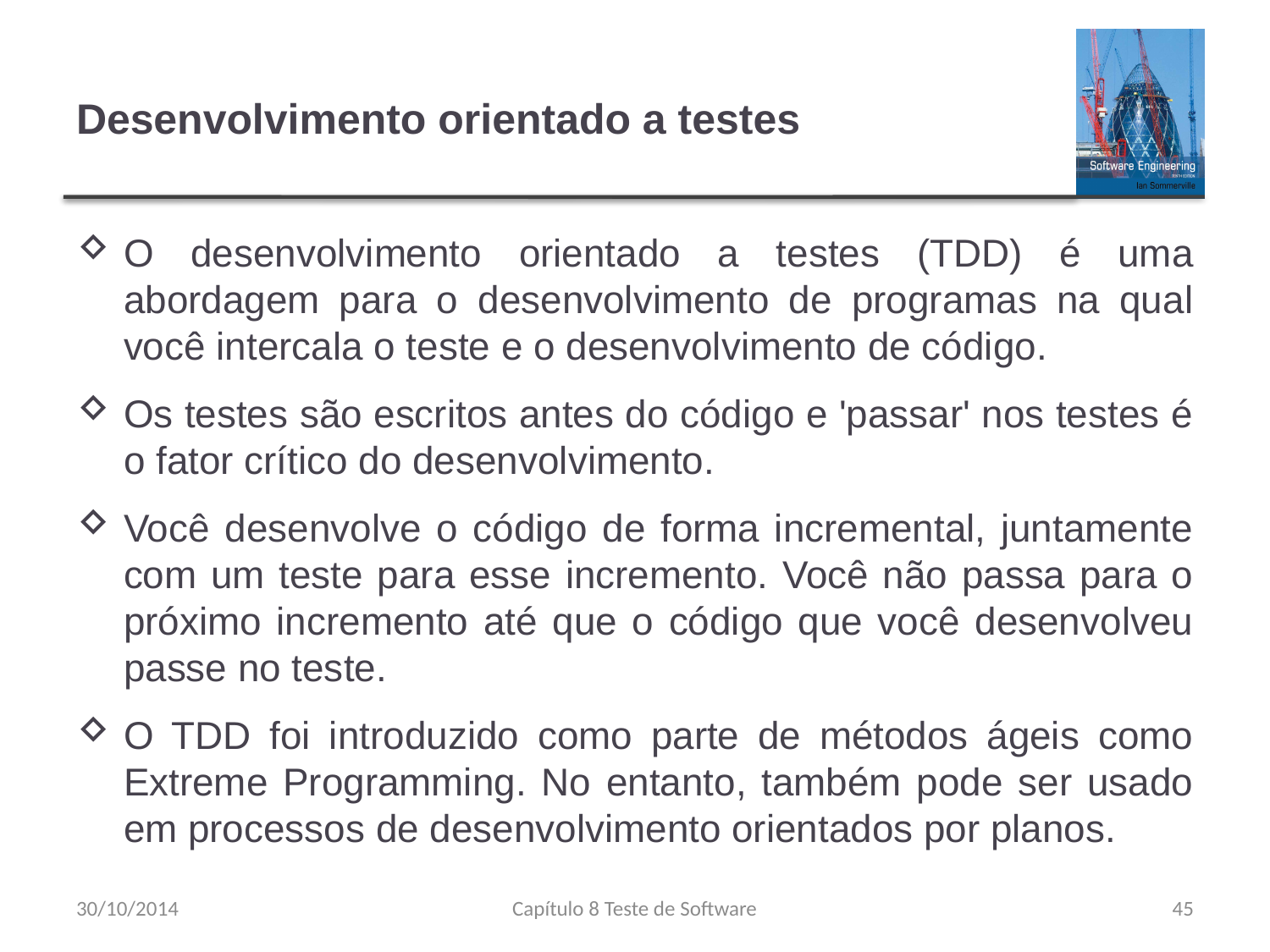

# Desenvolvimento orientado a testes
O desenvolvimento orientado a testes (TDD) é uma abordagem para o desenvolvimento de programas na qual você intercala o teste e o desenvolvimento de código.
Os testes são escritos antes do código e 'passar' nos testes é o fator crítico do desenvolvimento.
Você desenvolve o código de forma incremental, juntamente com um teste para esse incremento. Você não passa para o próximo incremento até que o código que você desenvolveu passe no teste.
O TDD foi introduzido como parte de métodos ágeis como Extreme Programming. No entanto, também pode ser usado em processos de desenvolvimento orientados por planos.

30/10/2014
Capítulo 8 Teste de Software
45